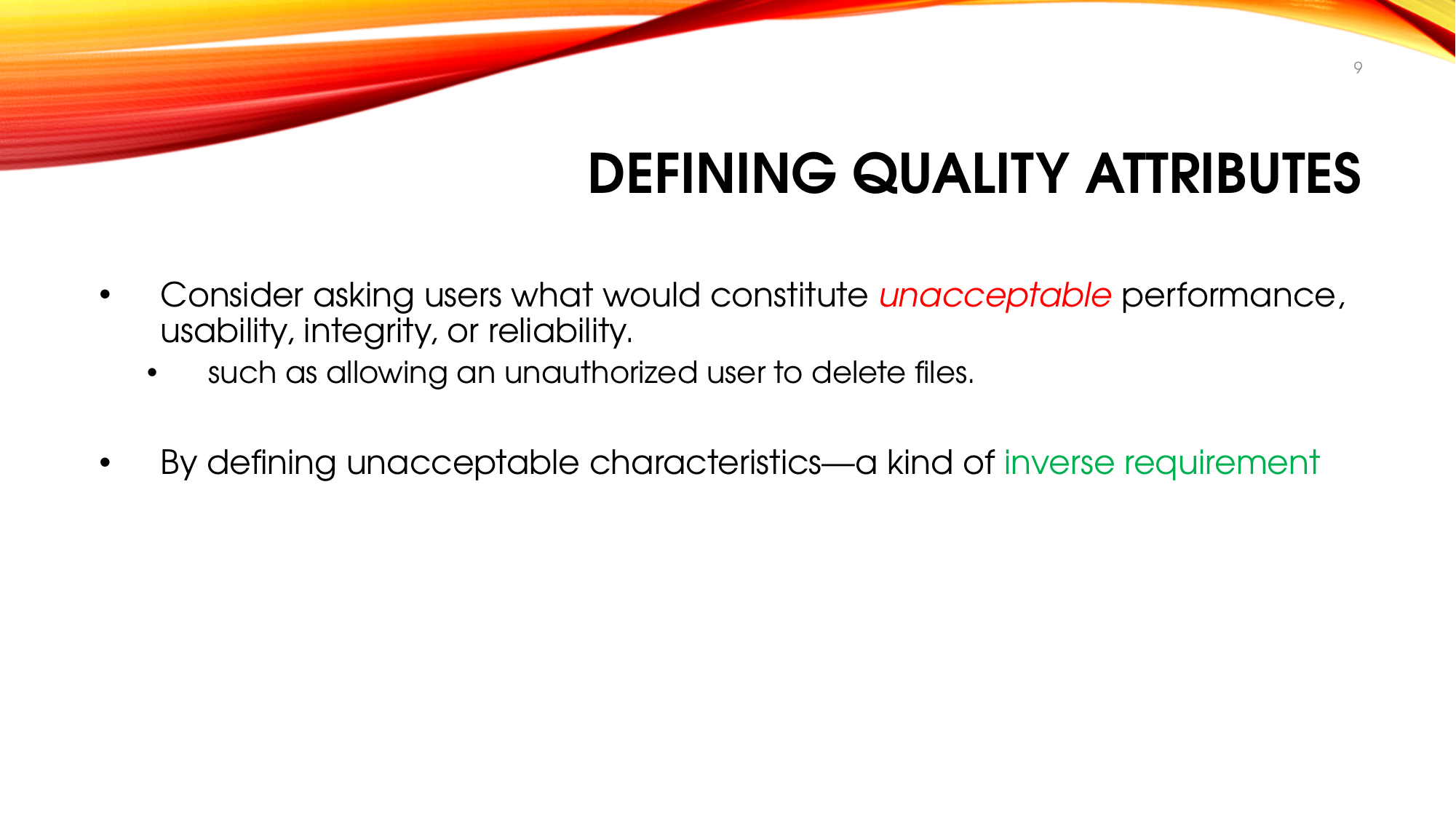

# Defining Quality Attributes
9
Consider asking users what would constitute unacceptable performance, usability, integrity, or reliability.
such as allowing an unauthorized user to delete files.

By defining unacceptable characteristics—a kind of inverse requirement